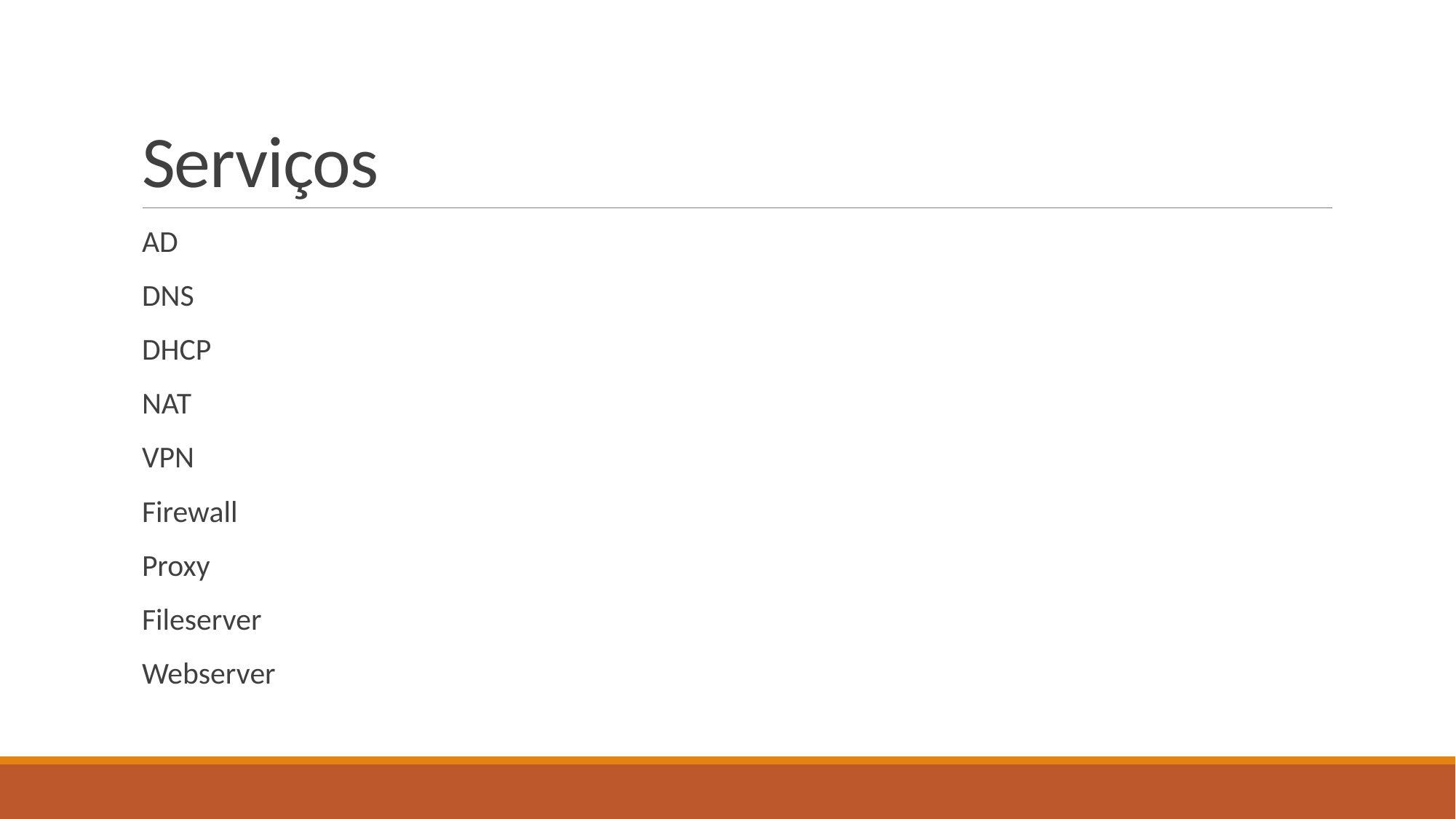

# Serviços
AD
DNS
DHCP
NAT
VPN
Firewall
Proxy
Fileserver
Webserver